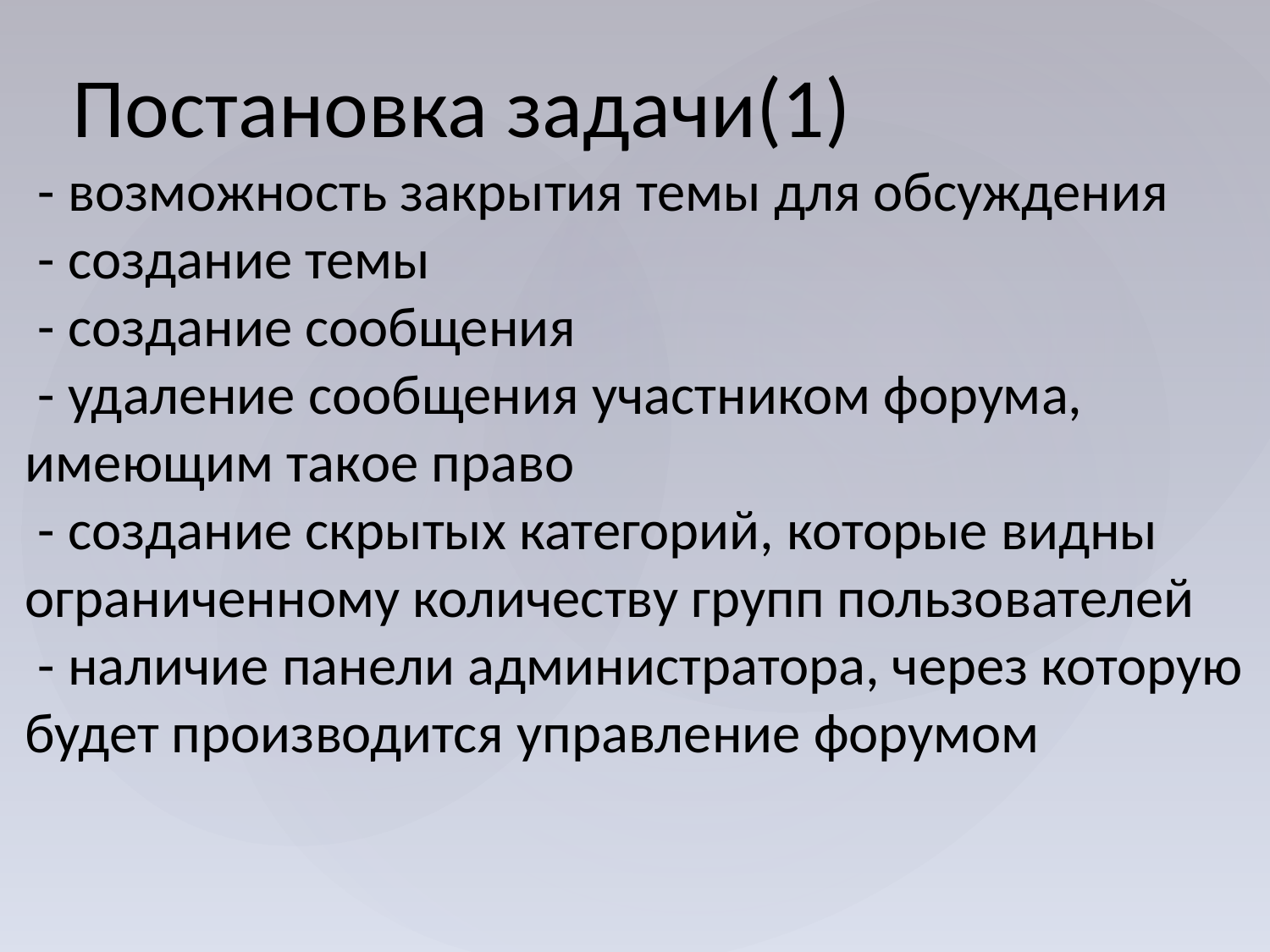

Постановка задачи(1)
 - возможность закрытия темы для обсуждения
 - создание темы
 - создание сообщения
 - удаление сообщения участником форума, имеющим такое право
 - создание скрытых категорий, которые видны ограниченному количеству групп пользователей
 - наличие панели администратора, через которую будет производится управление форумом